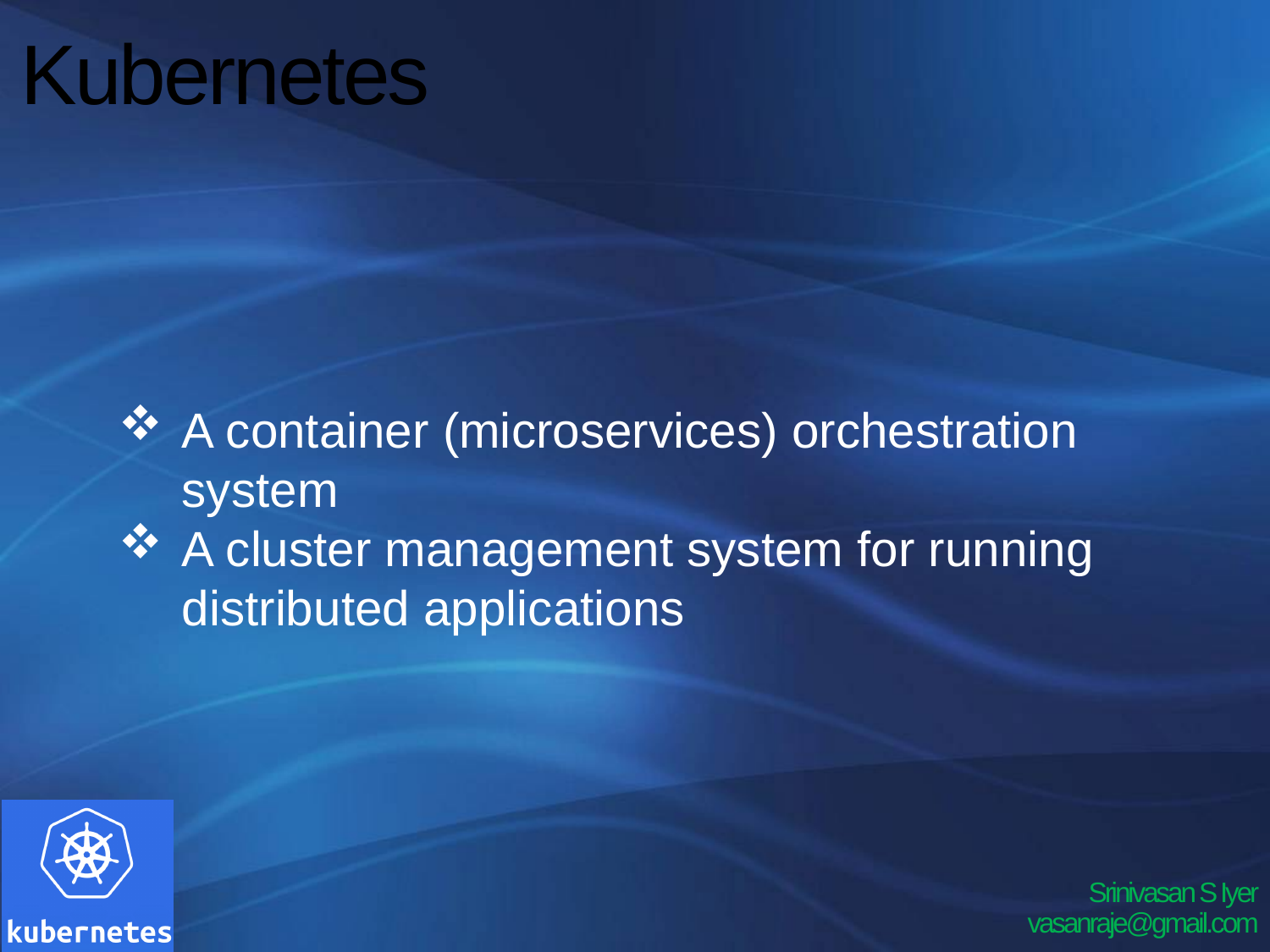

# Kubernetes
A container (microservices) orchestration system
A cluster management system for running distributed applications